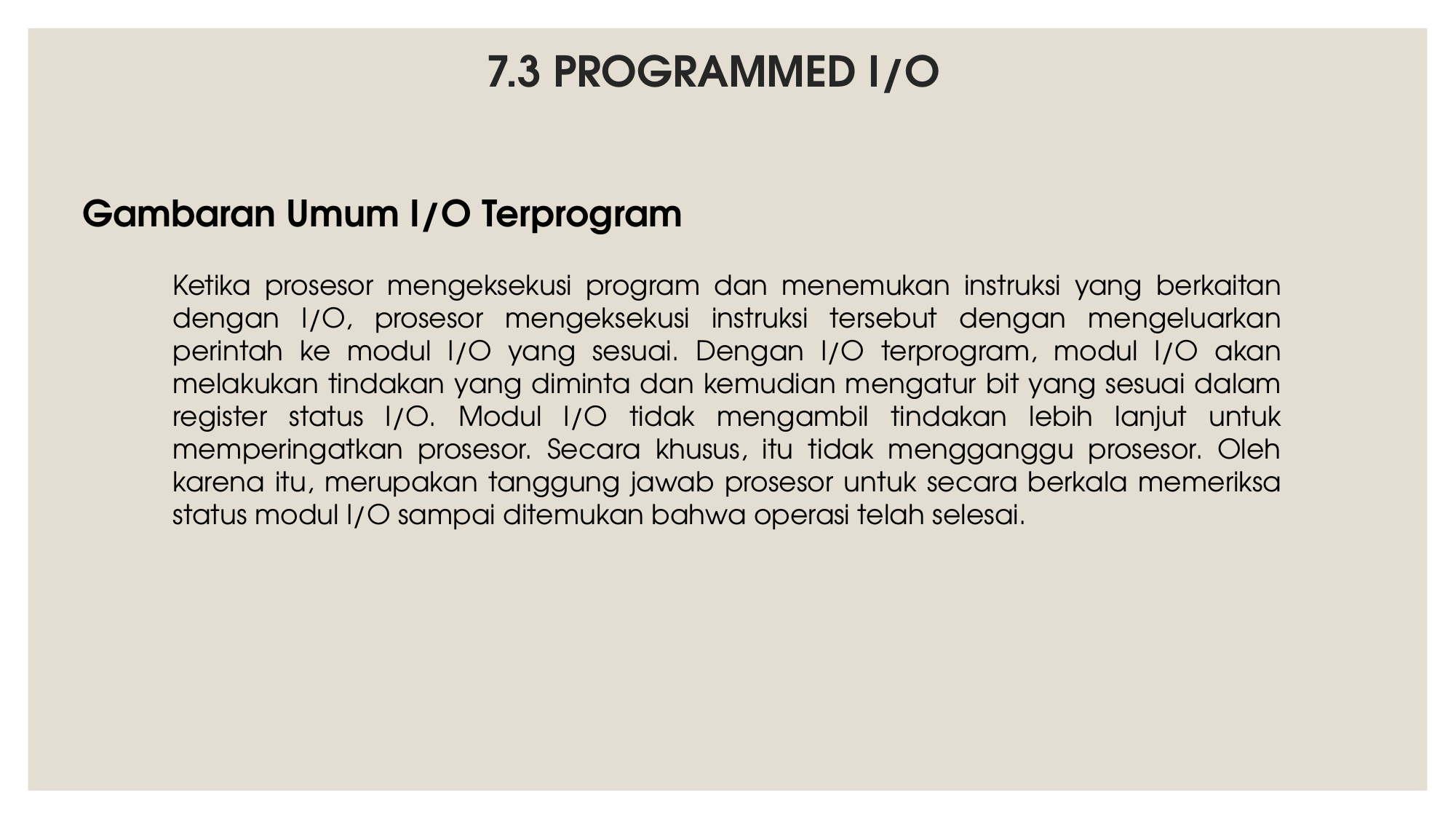

# 7.3 PROGRAMMED I/O
Gambaran Umum I/O Terprogram
Ketika prosesor mengeksekusi program dan menemukan instruksi yang berkaitan dengan I/O, prosesor mengeksekusi instruksi tersebut dengan mengeluarkan perintah ke modul I/O yang sesuai. Dengan I/O terprogram, modul I/O akan melakukan tindakan yang diminta dan kemudian mengatur bit yang sesuai dalam register status I/O. Modul I/O tidak mengambil tindakan lebih lanjut untuk memperingatkan prosesor. Secara khusus, itu tidak mengganggu prosesor. Oleh karena itu, merupakan tanggung jawab prosesor untuk secara berkala memeriksa status modul I/O sampai ditemukan bahwa operasi telah selesai.